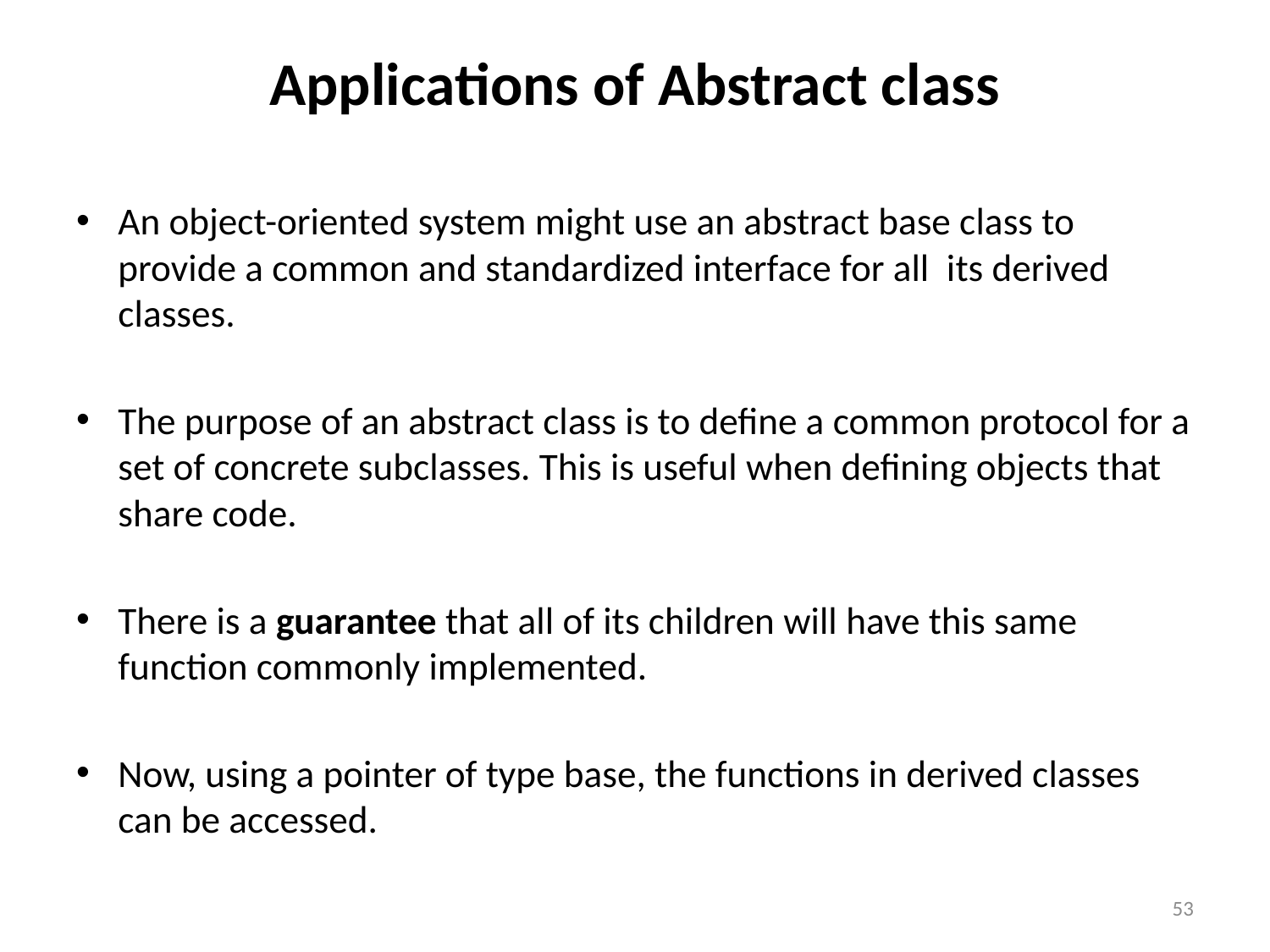

# Applications of Abstract class
An object-oriented system might use an abstract base class to provide a common and standardized interface for all  its derived classes.

The purpose of an abstract class is to define a common protocol for a set of concrete subclasses. This is useful when defining objects that share code.

There is a guarantee that all of its children will have this same function commonly implemented.

Now, using a pointer of type base, the functions in derived classes can be accessed.

53